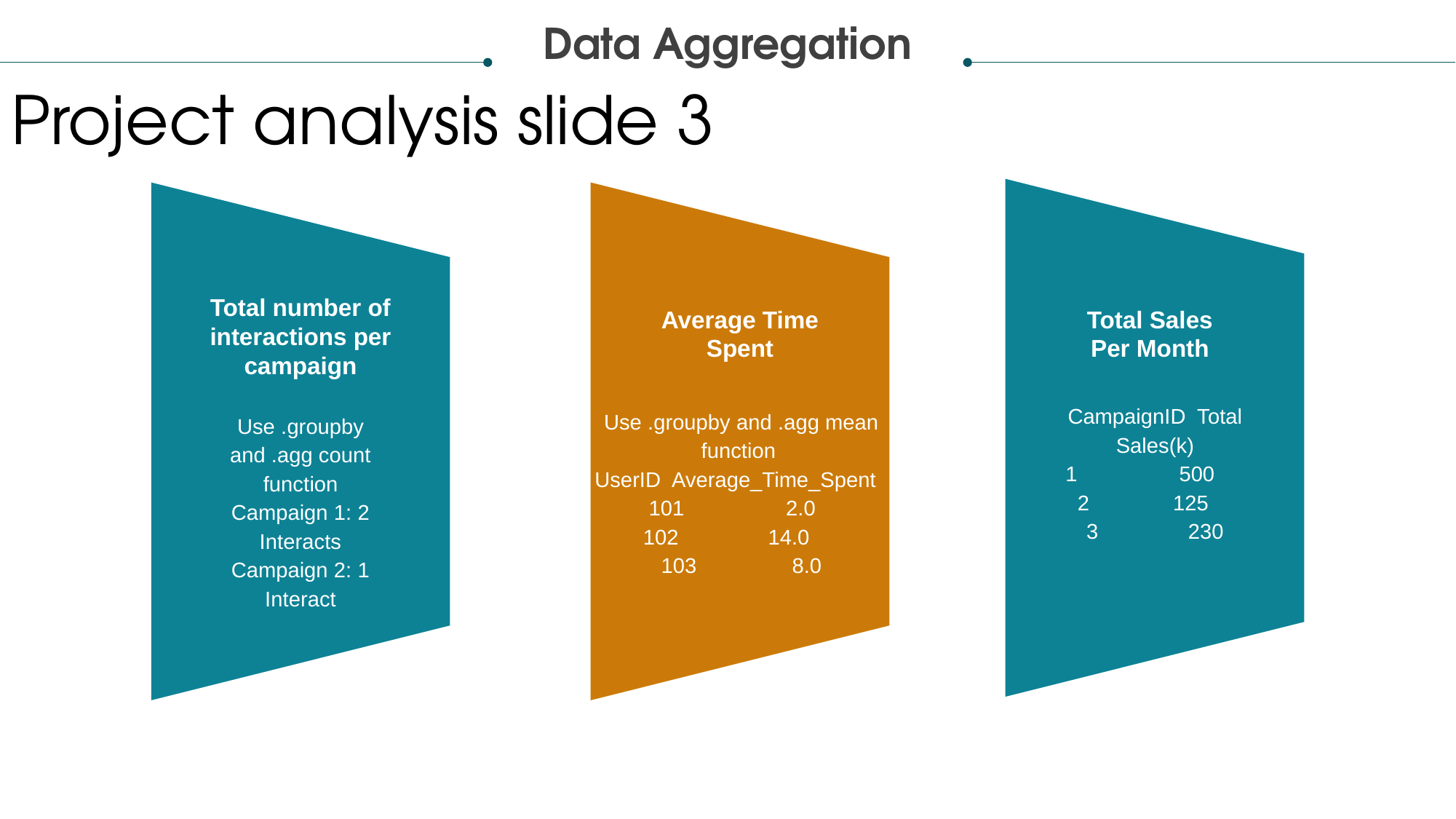

Data Aggregation
Project analysis slide 3

Total number of interactions per campaign
Average Time Spent
Total Sales Per Month
CampaignID  Total Sales(k)
1                 500
2              125
3               230
Use .groupby and .agg mean function
UserID  Average_Time_Spent     101                 2.0
              14.0
               8.0
Use .groupby and .agg count function
Campaign 1: 2 Interacts
Campaign 2: 1 Interact